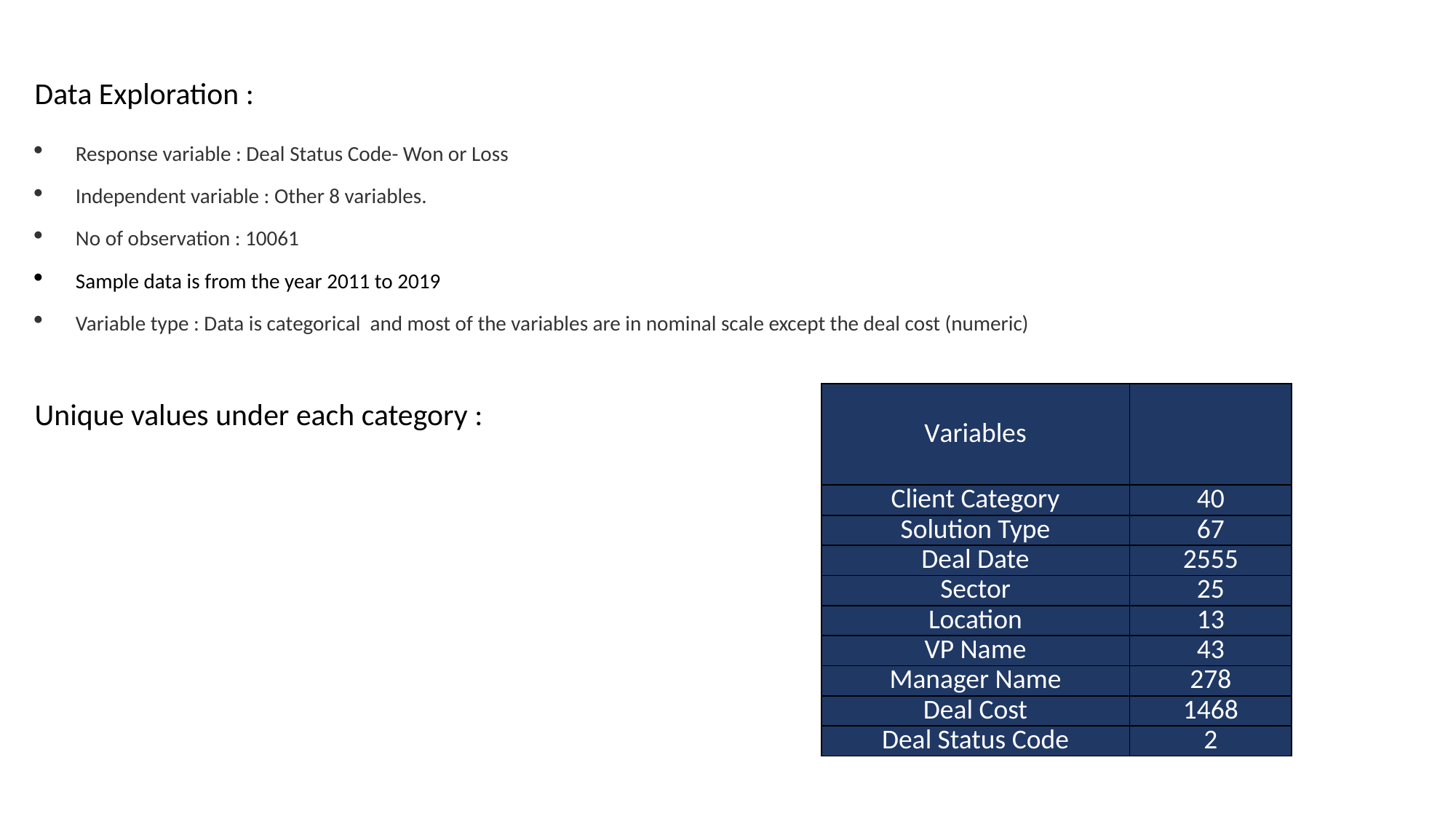

Data Exploration :
Response variable : Deal Status Code- Won or Loss
Independent variable : Other 8 variables.
No of observation : 10061
Sample data is from the year 2011 to 2019
Variable type : Data is categorical  and most of the variables are in nominal scale except the deal cost (numeric)

Unique values under each category :

| Variables |  |
| --- | --- |
| Client Category | 40 |
| Solution Type | 67 |
| Deal Date | 2555 |
| Sector | 25 |
| Location | 13 |
| VP Name | 43 |
| Manager Name | 278 |
| Deal Cost | 1468 |
| Deal Status Code | 2 |